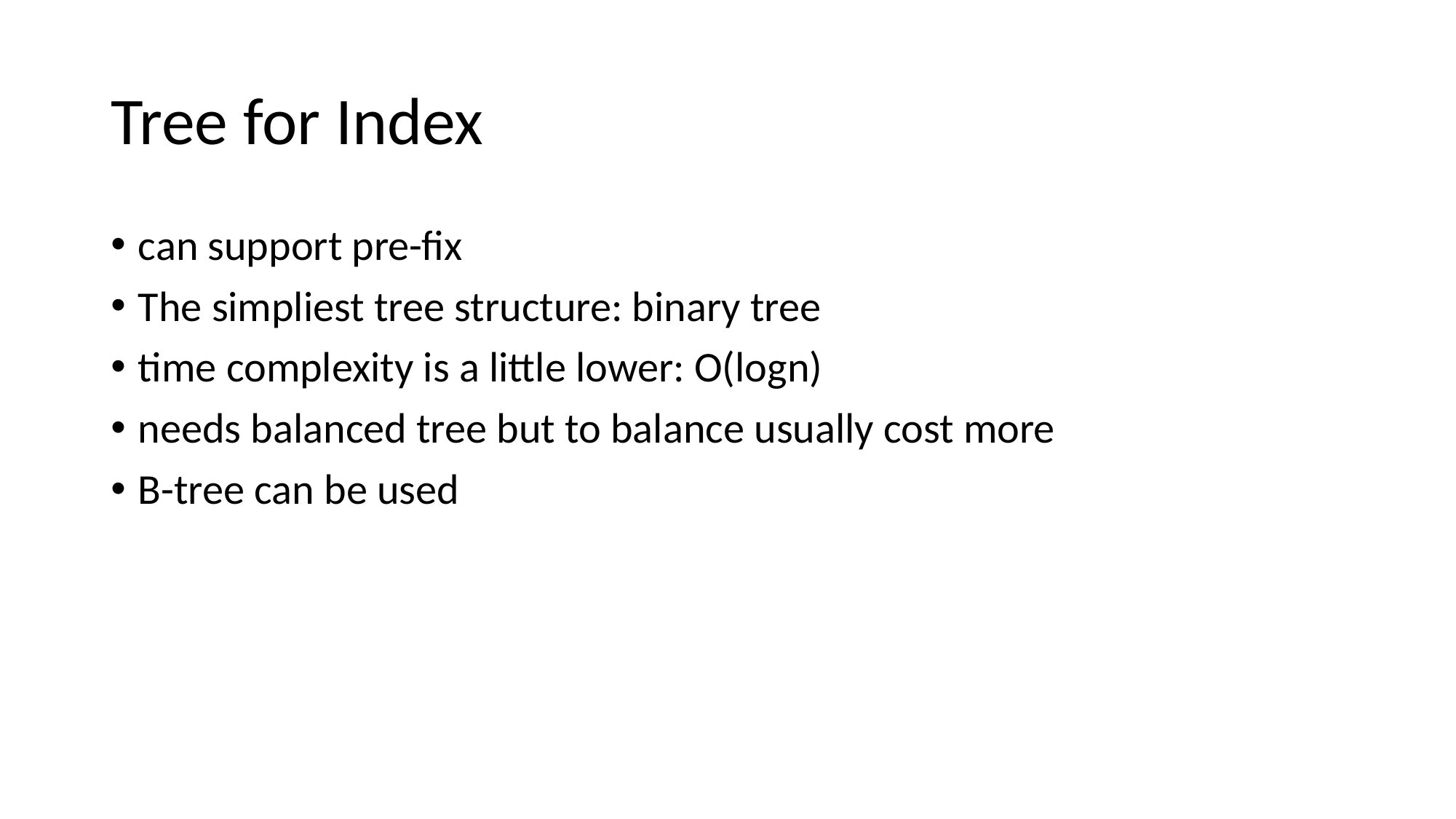

# Tree for Index
can support pre-fix
The simpliest tree structure: binary tree
time complexity is a little lower: O(logn)
needs balanced tree but to balance usually cost more
B-tree can be used